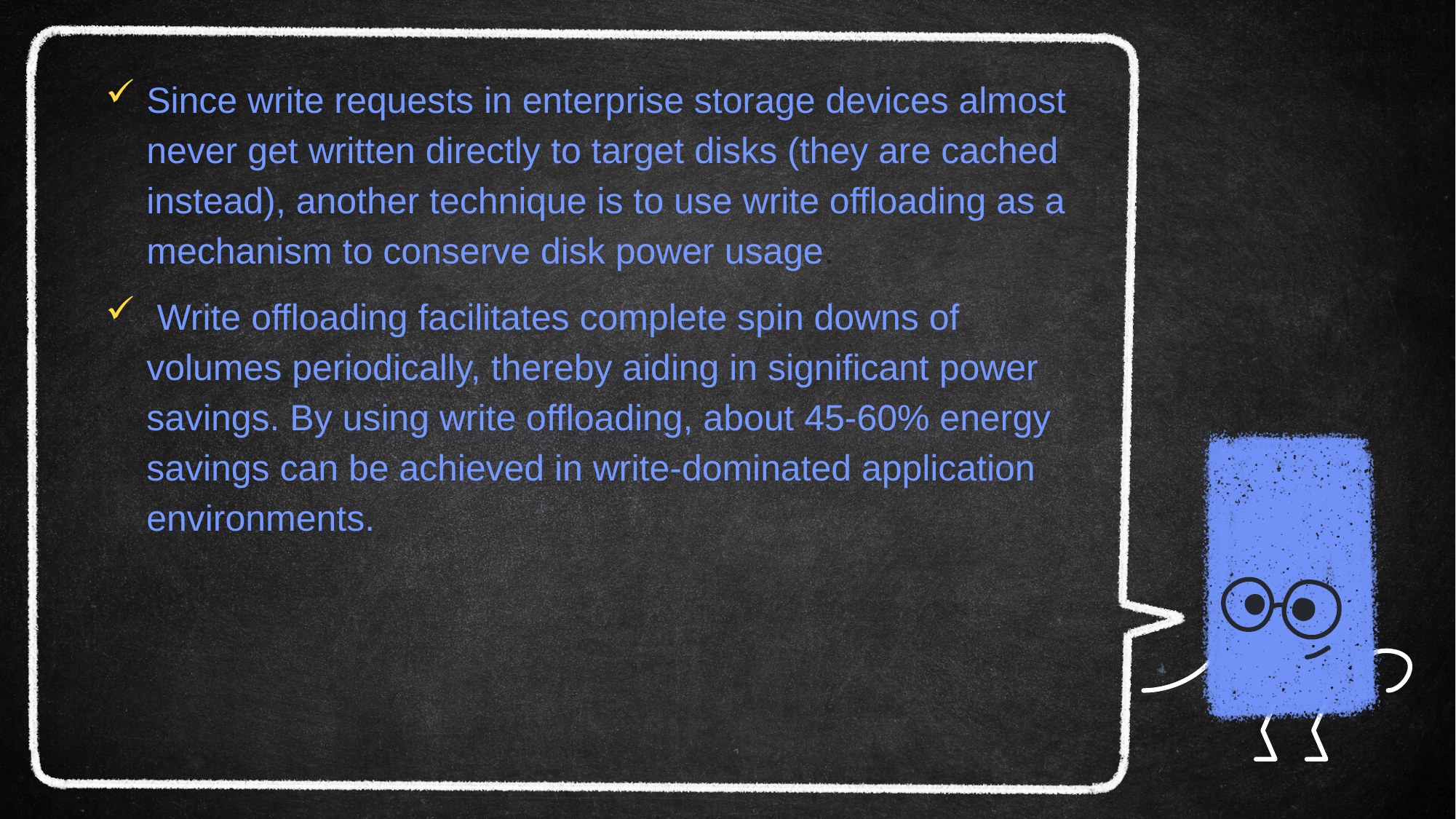

Since write requests in enterprise storage devices almost never get written directly to target disks (they are cached instead), another technique is to use write offloading as a mechanism to conserve disk power usage.
 Write offloading facilitates complete spin downs of volumes periodically, thereby aiding in significant power savings. By using write offloading, about 45-60% energy savings can be achieved in write-dominated application environments.